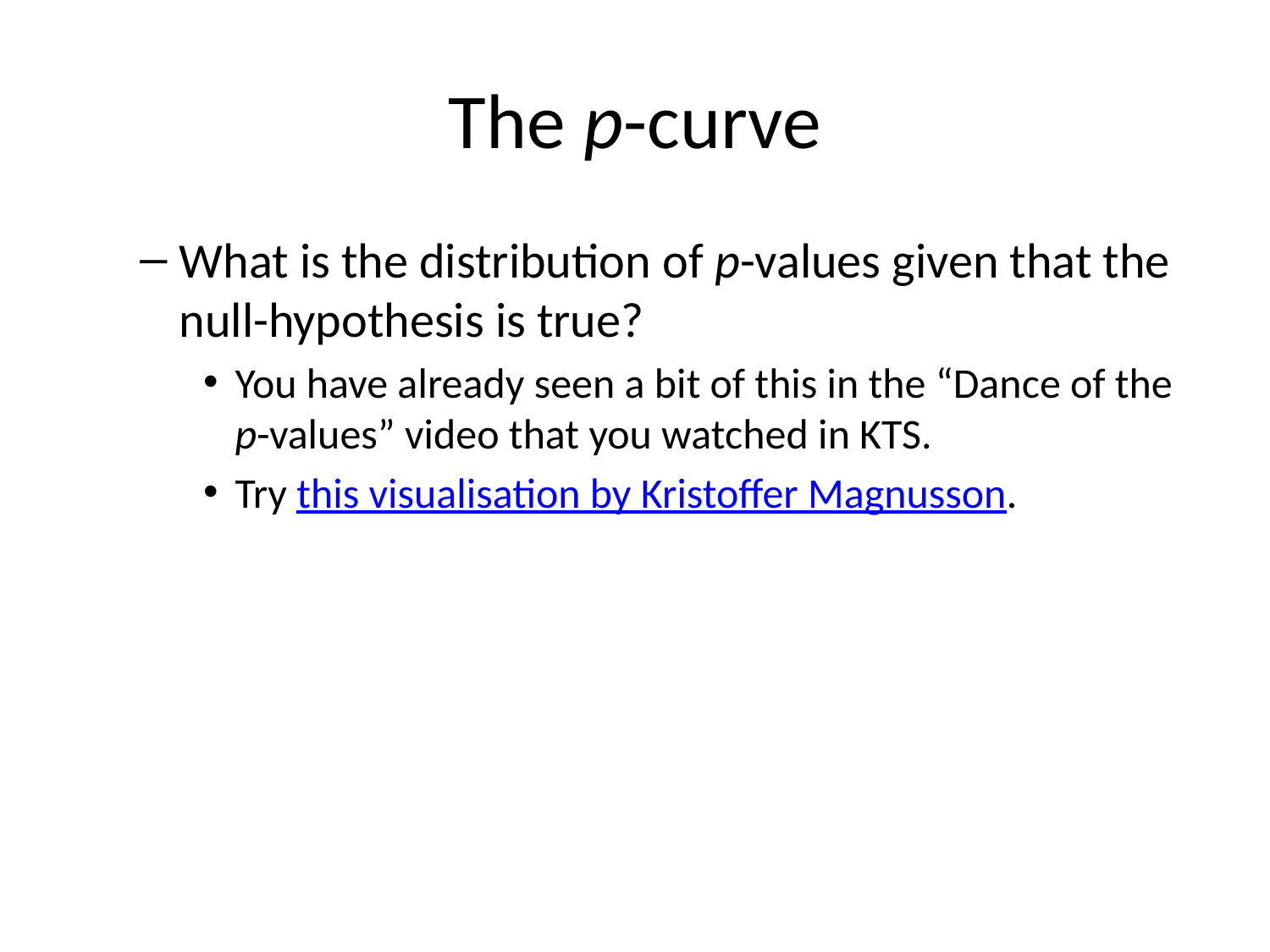

# The p-curve
What is the distribution of p-values given that the null-hypothesis is true?
You have already seen a bit of this in the “Dance of the p-values” video that you watched in KTS.
Try this visualisation by Kristoffer Magnusson.